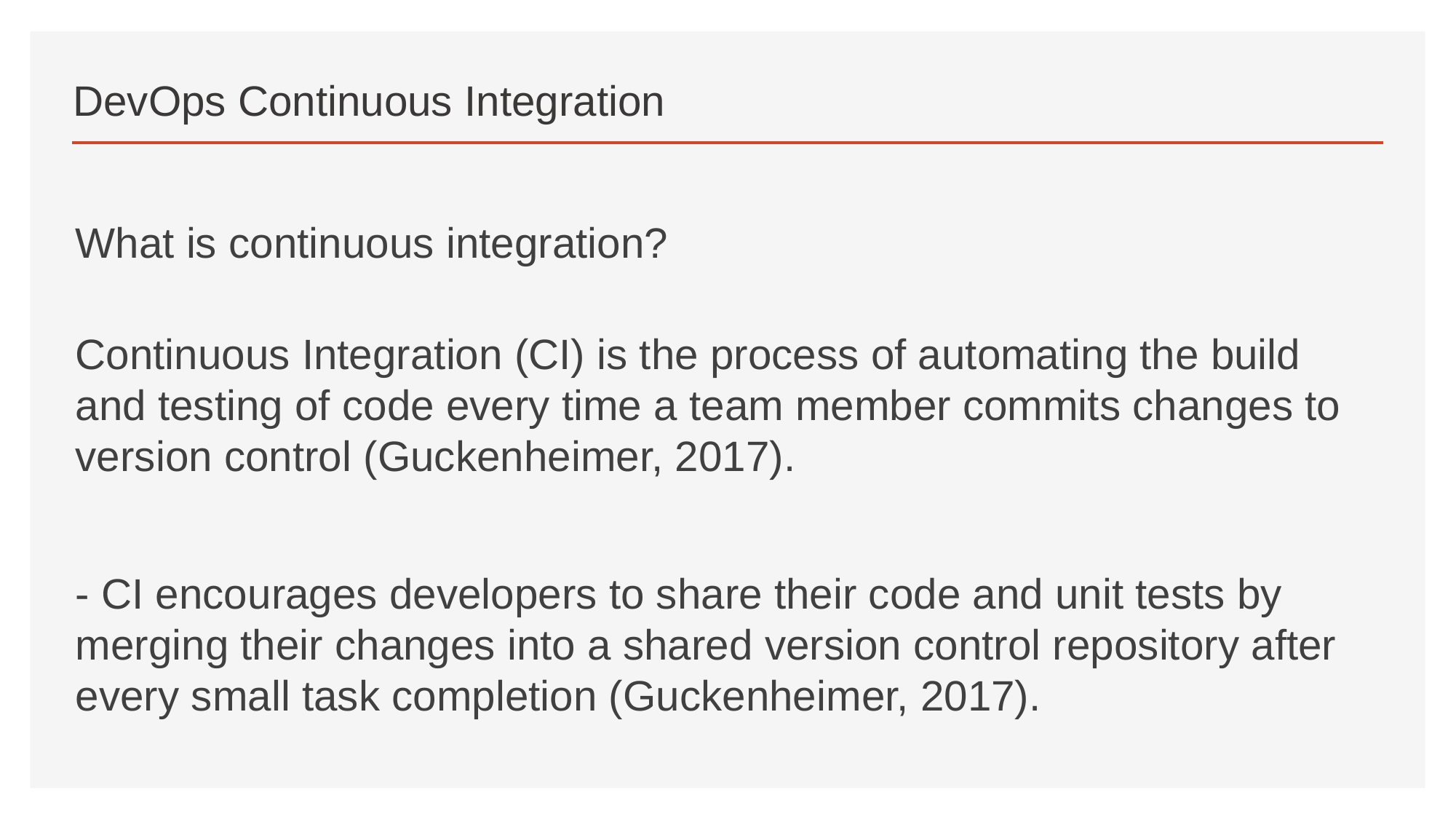

# DevOps Continuous Integration

What is continuous integration?

Continuous Integration (CI) is the process of automating the build and testing of code every time a team member commits changes to version control (Guckenheimer, 2017).

- CI encourages developers to share their code and unit tests by merging their changes into a shared version control repository after every small task completion (Guckenheimer, 2017).